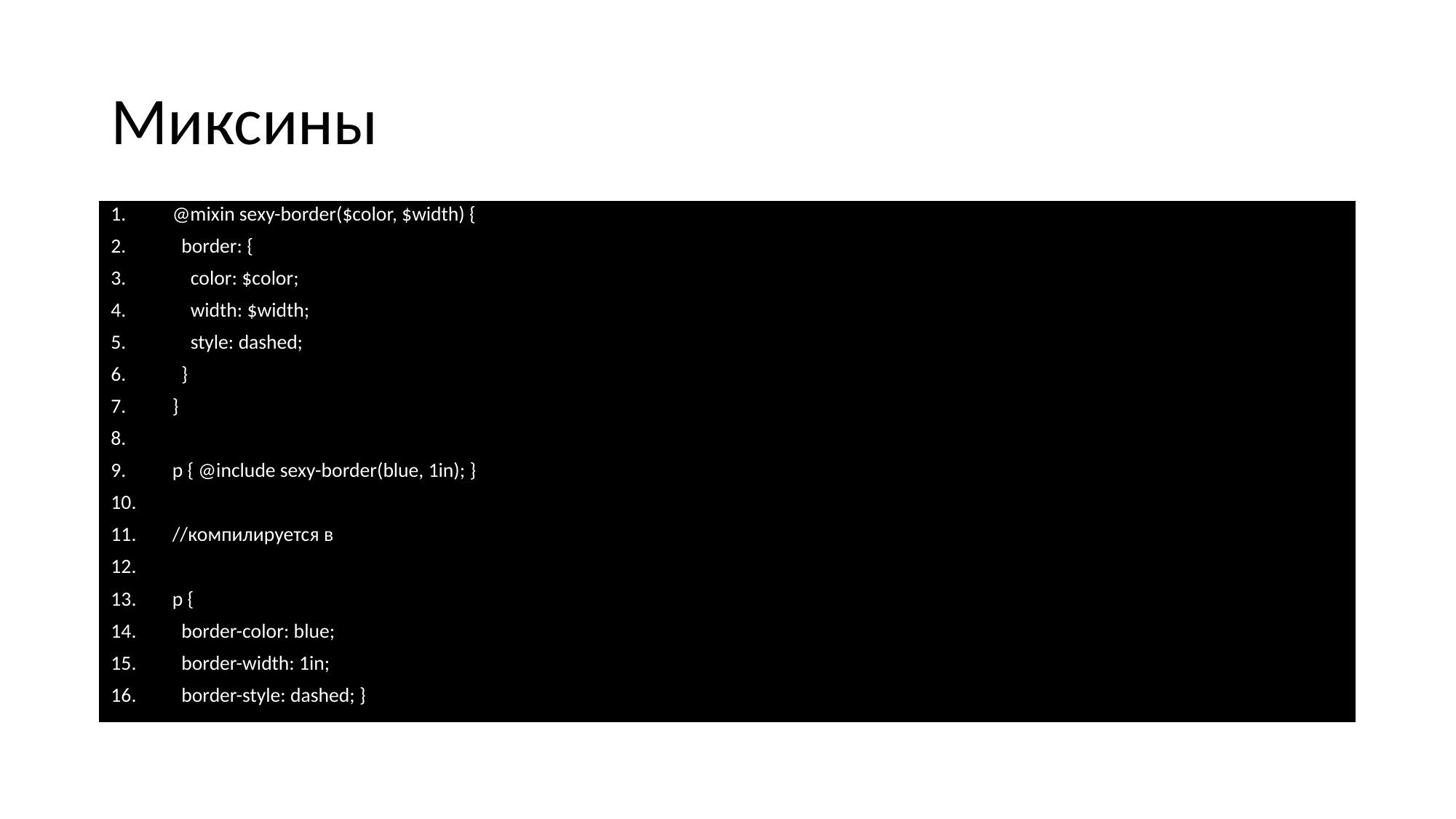

# Миксины
@mixin sexy-border($color, $width) {
  border: {
    color: $color;
    width: $width;
    style: dashed;
  }
}

p { @include sexy-border(blue, 1in); }

//компилируется в

p {
  border-color: blue;
  border-width: 1in;
  border-style: dashed; }